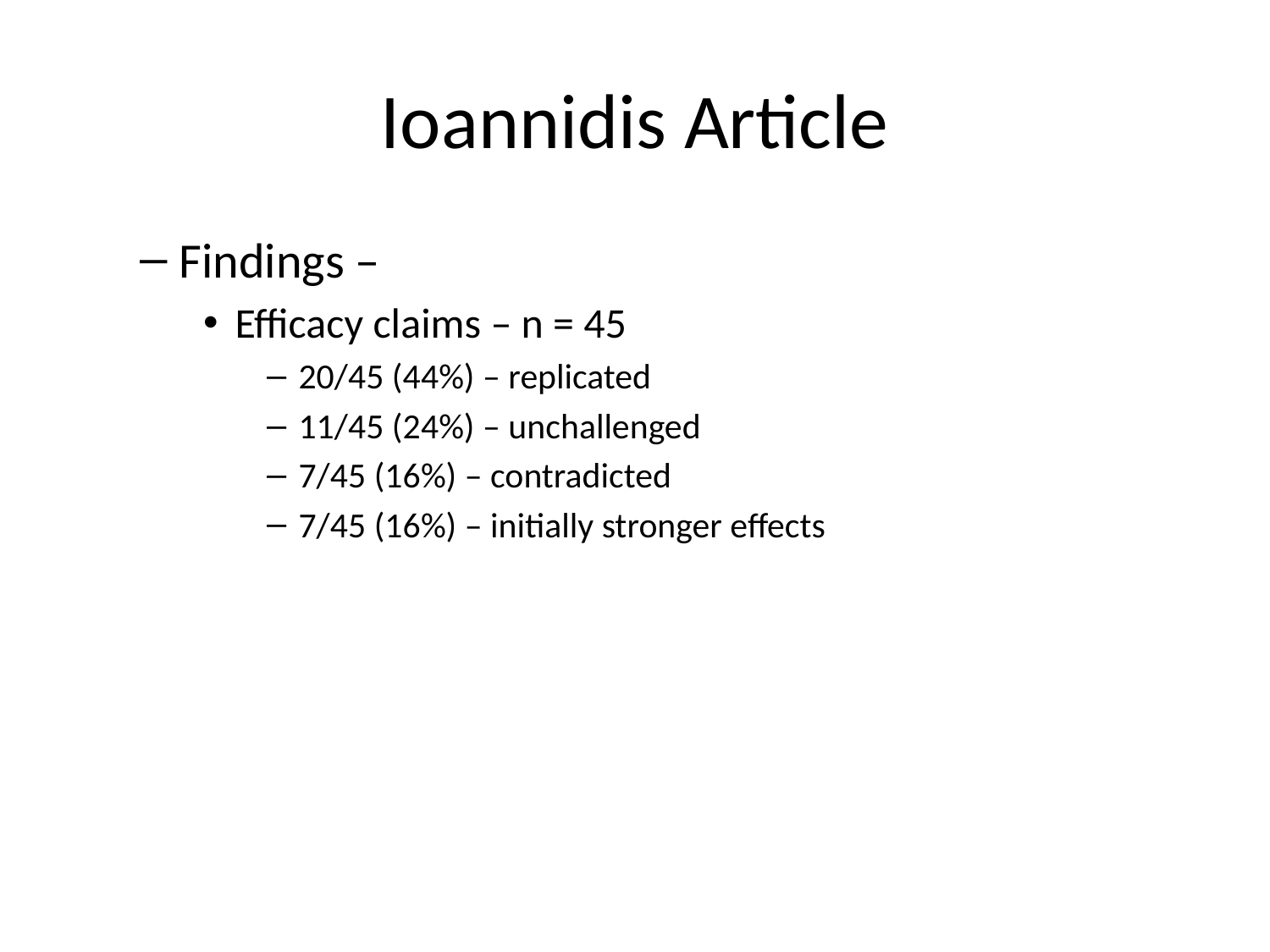

# Ioannidis Article
Findings –
Efficacy claims – n = 45
20/45 (44%) – replicated
11/45 (24%) – unchallenged
7/45 (16%) – contradicted
7/45 (16%) – initially stronger effects